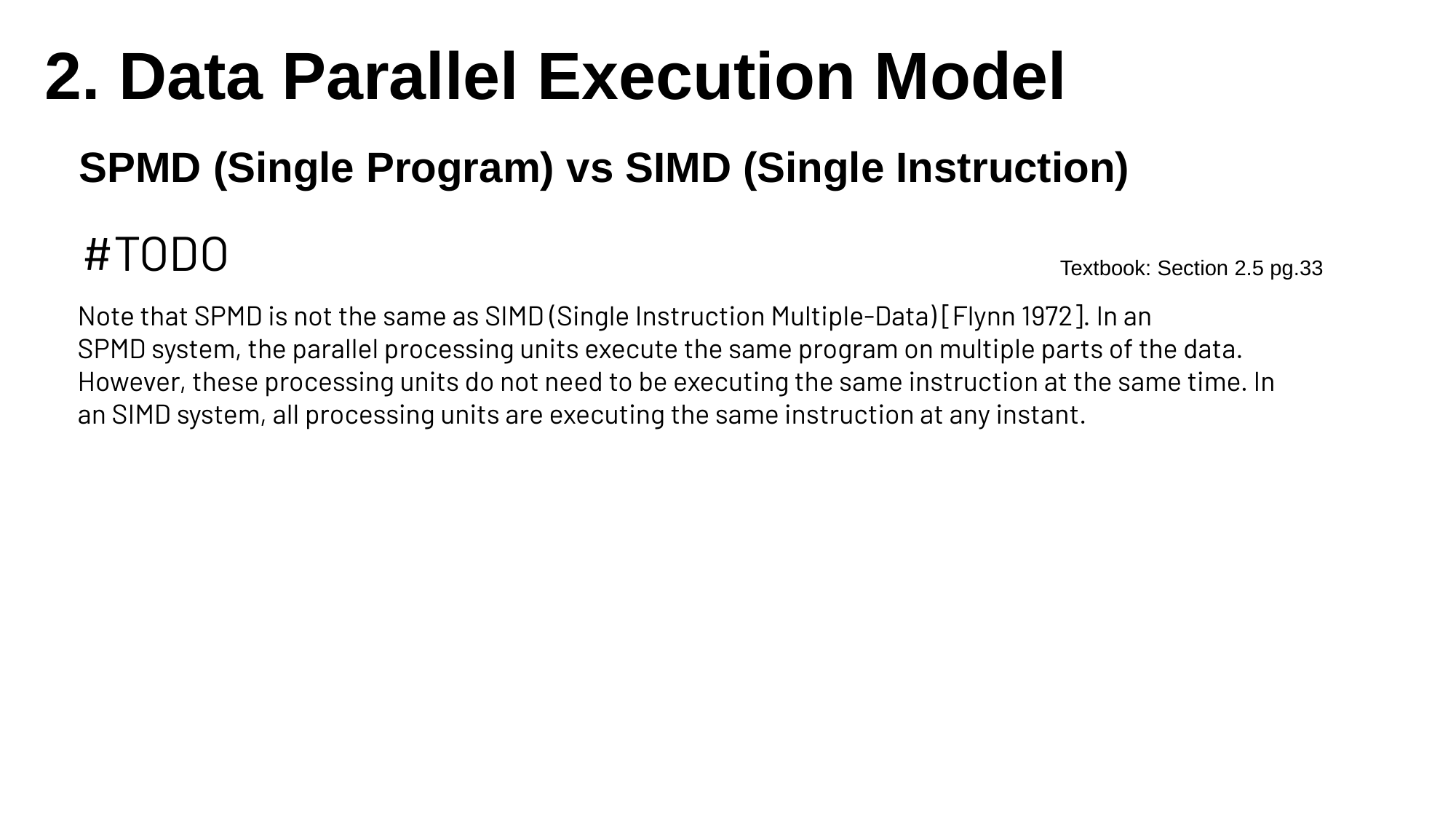

# 2. Data Parallel Execution Model
SPMD (Single Program) vs SIMD (Single Instruction)
#TODO
Textbook: Section 2.5 pg.33
Note that SPMD is not the same as SIMD (Single Instruction Multiple-Data) [Flynn 1972]. In an
SPMD system, the parallel processing units execute the same program on multiple parts of the data.
However, these processing units do not need to be executing the same instruction at the same time. In
an SIMD system, all processing units are executing the same instruction at any instant.